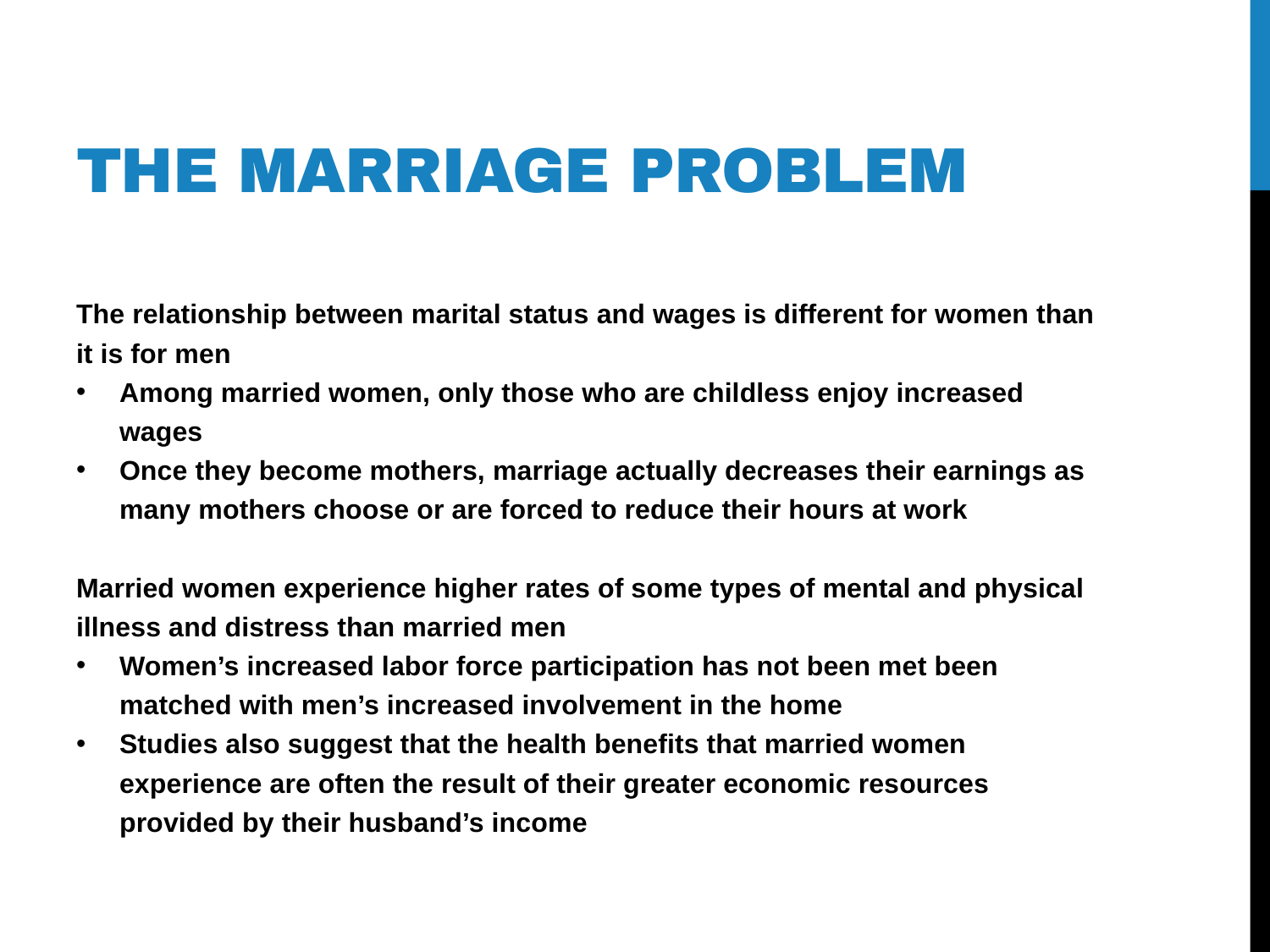

# The marriage problem

The relationship between marital status and wages is different for women than it is for men
Among married women, only those who are childless enjoy increased wages
Once they become mothers, marriage actually decreases their earnings as many mothers choose or are forced to reduce their hours at work

Married women experience higher rates of some types of mental and physical illness and distress than married men
Women’s increased labor force participation has not been met been matched with men’s increased involvement in the home
Studies also suggest that the health benefits that married women experience are often the result of their greater economic resources provided by their husband’s income